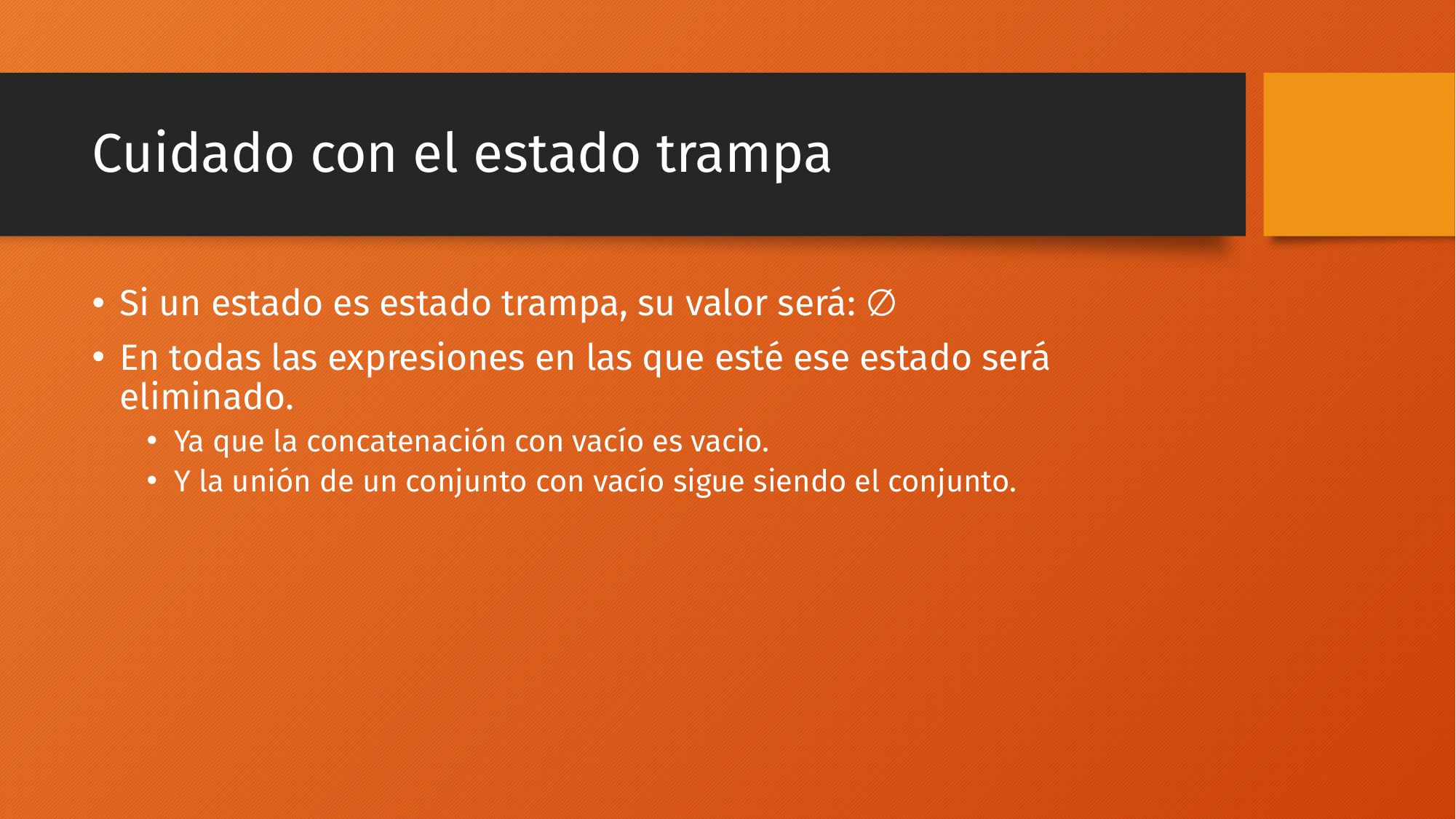

# Cuidado con el estado trampa
Si un estado es estado trampa, su valor será: ∅
En todas las expresiones en las que esté ese estado será eliminado.
Ya que la concatenación con vacío es vacio.
Y la unión de un conjunto con vacío sigue siendo el conjunto.